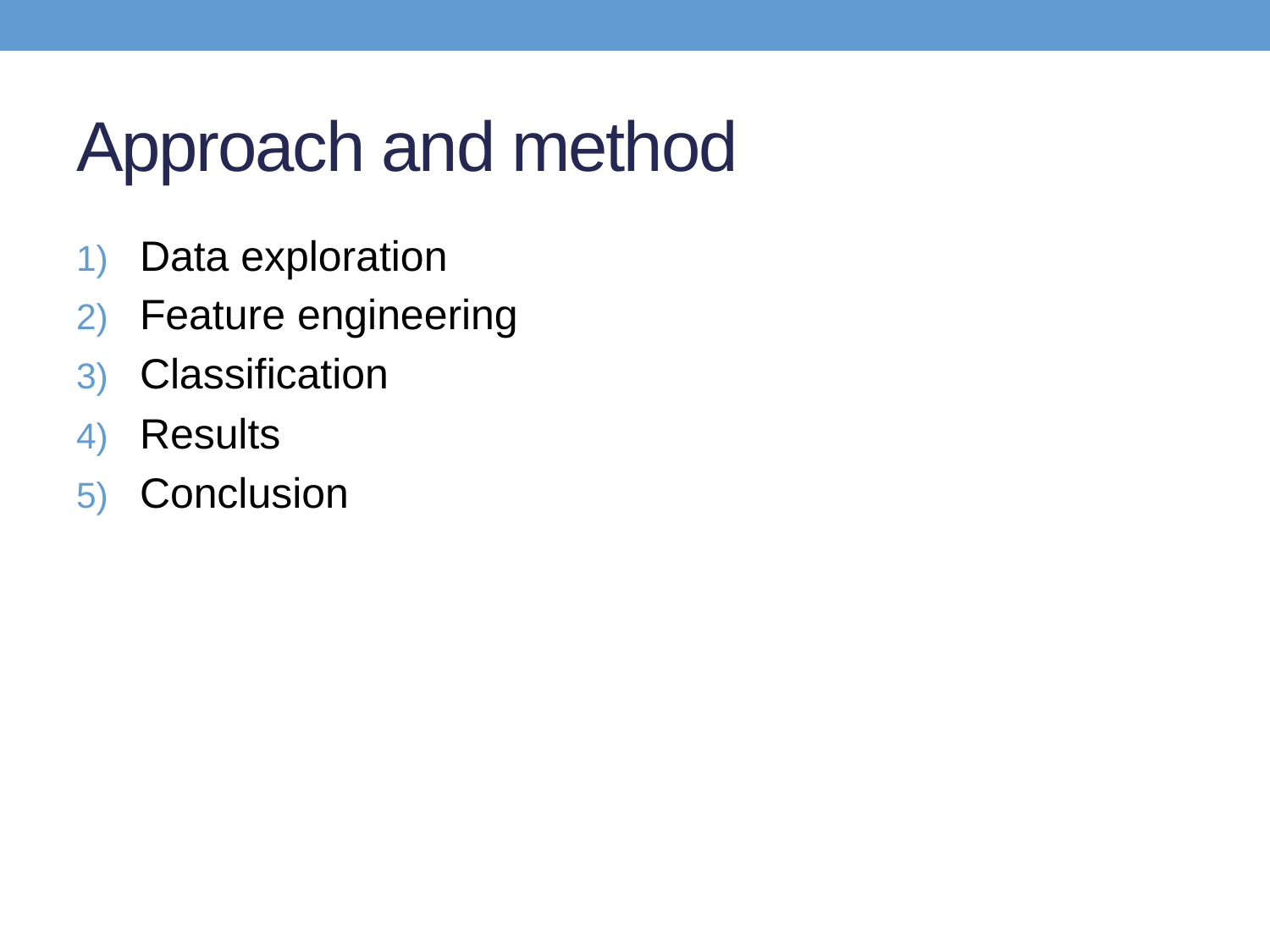

# Approach and method
Data exploration
Feature engineering
Classification
Results
Conclusion